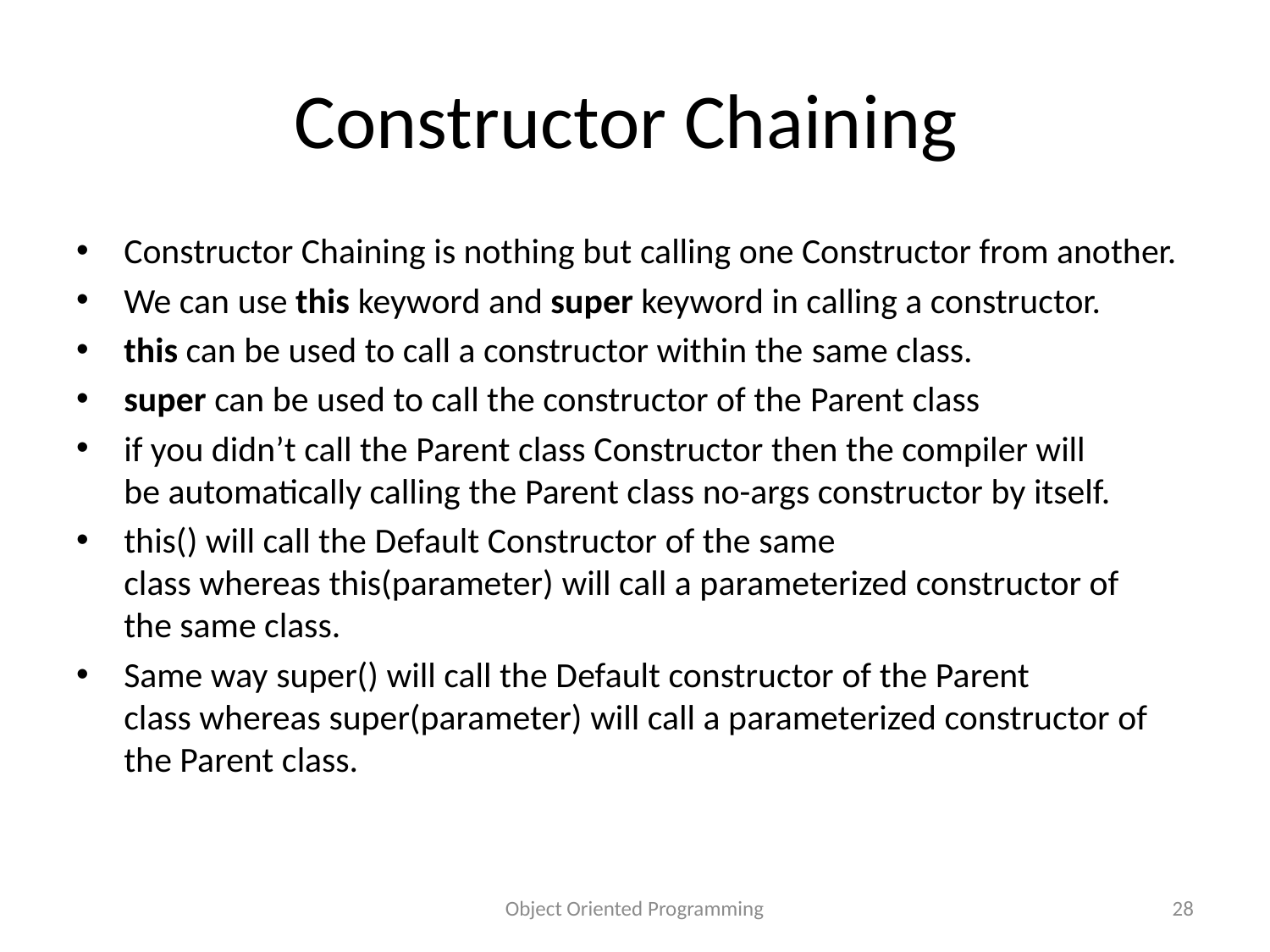

# Constructor Chaining
Constructor Chaining is nothing but calling one Constructor from another.
We can use this keyword and super keyword in calling a constructor.
this can be used to call a constructor within the same class.
super can be used to call the constructor of the Parent class
if you didn’t call the Parent class Constructor then the compiler will be automatically calling the Parent class no-args constructor by itself.
this() will call the Default Constructor of the same class whereas this(parameter) will call a parameterized constructor of the same class.
Same way super() will call the Default constructor of the Parent class whereas super(parameter) will call a parameterized constructor of the Parent class.

Object Oriented Programming
28